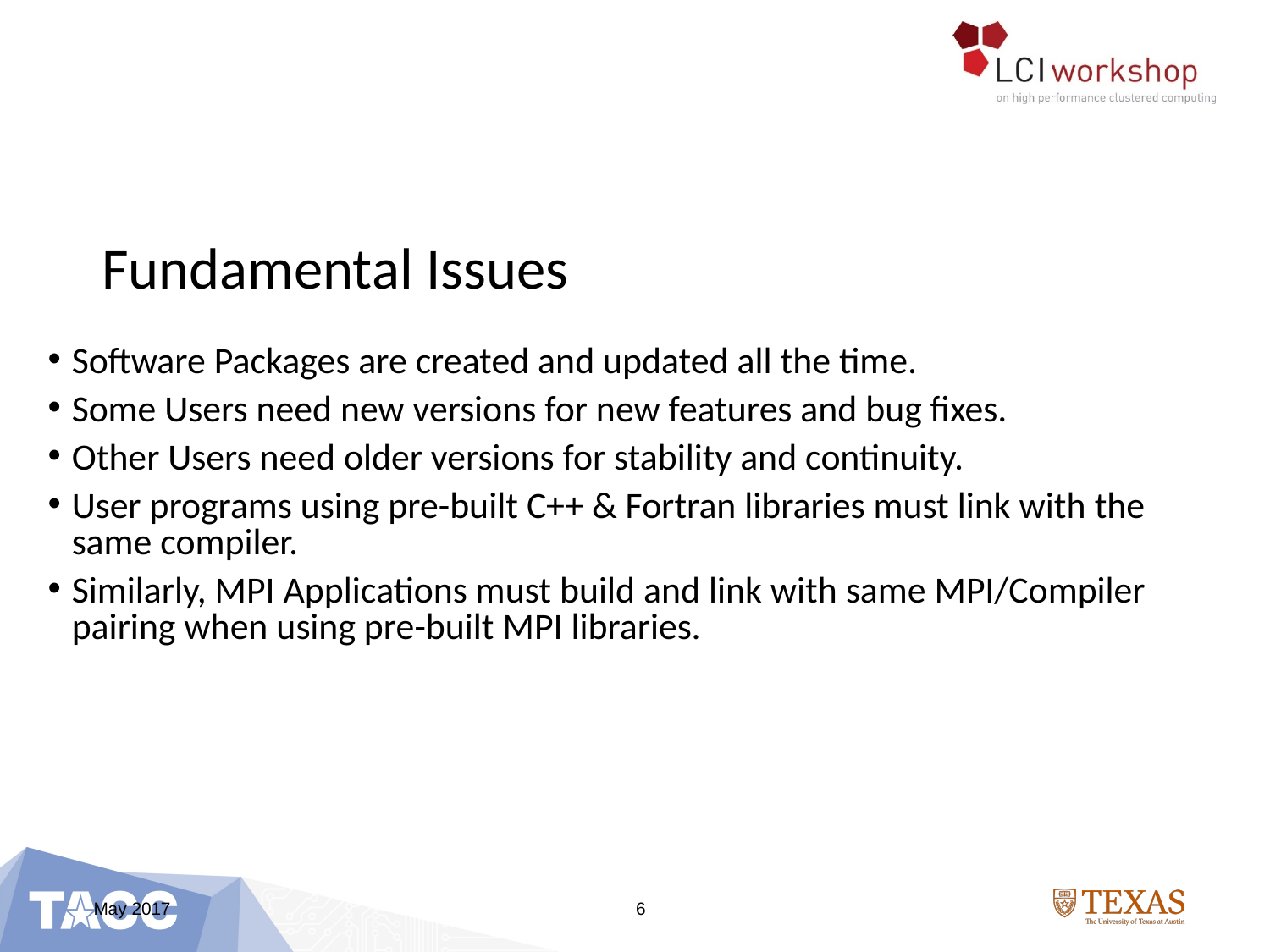

# Fundamental Issues
Software Packages are created and updated all the time.
Some Users need new versions for new features and bug fixes.
Other Users need older versions for stability and continuity.
User programs using pre-built C++ & Fortran libraries must link with the same compiler.
Similarly, MPI Applications must build and link with same MPI/Compiler pairing when using pre-built MPI libraries.
May 2017
6